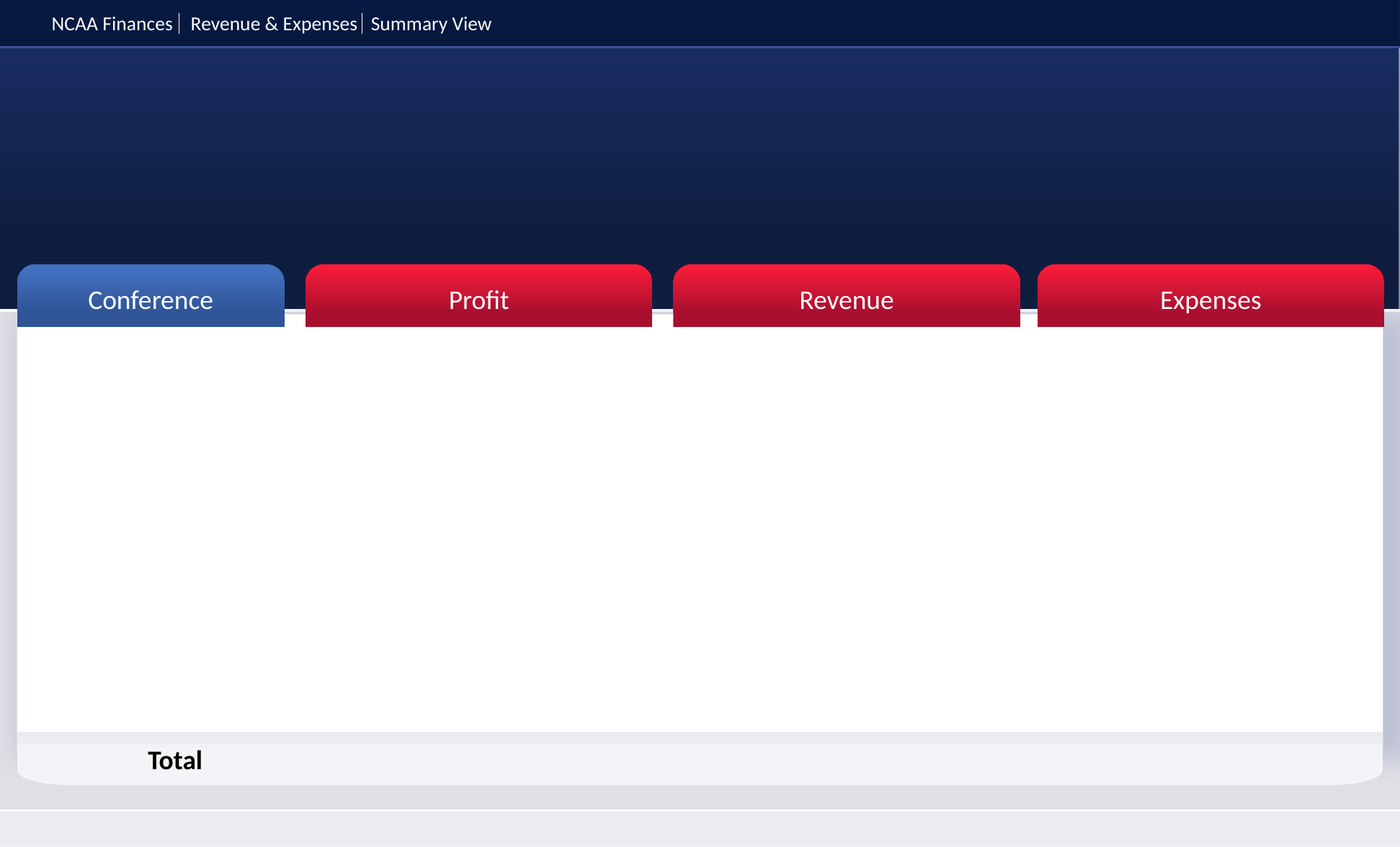

NCAA Finances    Revenue & Expenses   Summary View
Conference
Profit
Revenue
Expenses

	  Total